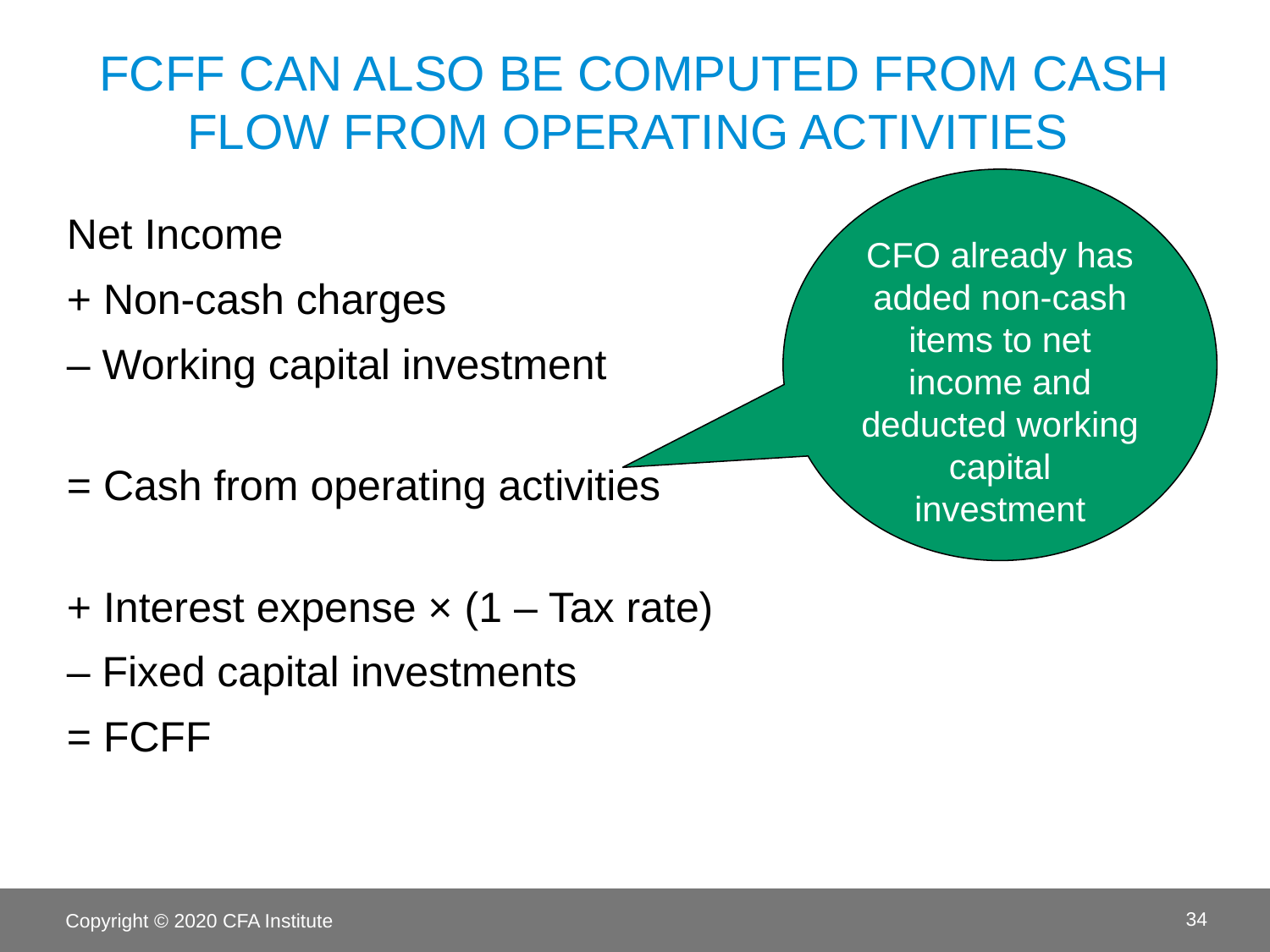

# FCFF can also be computed from cash flow from operating activities
CFO already has added non-cash items to net income and deducted working capital investment
Net Income
+ Non-cash charges
– Working capital investment

= Cash from operating activities

+ Interest expense × (1 – Tax rate)
– Fixed capital investments
= FCFF
Copyright © 2020 CFA Institute
34